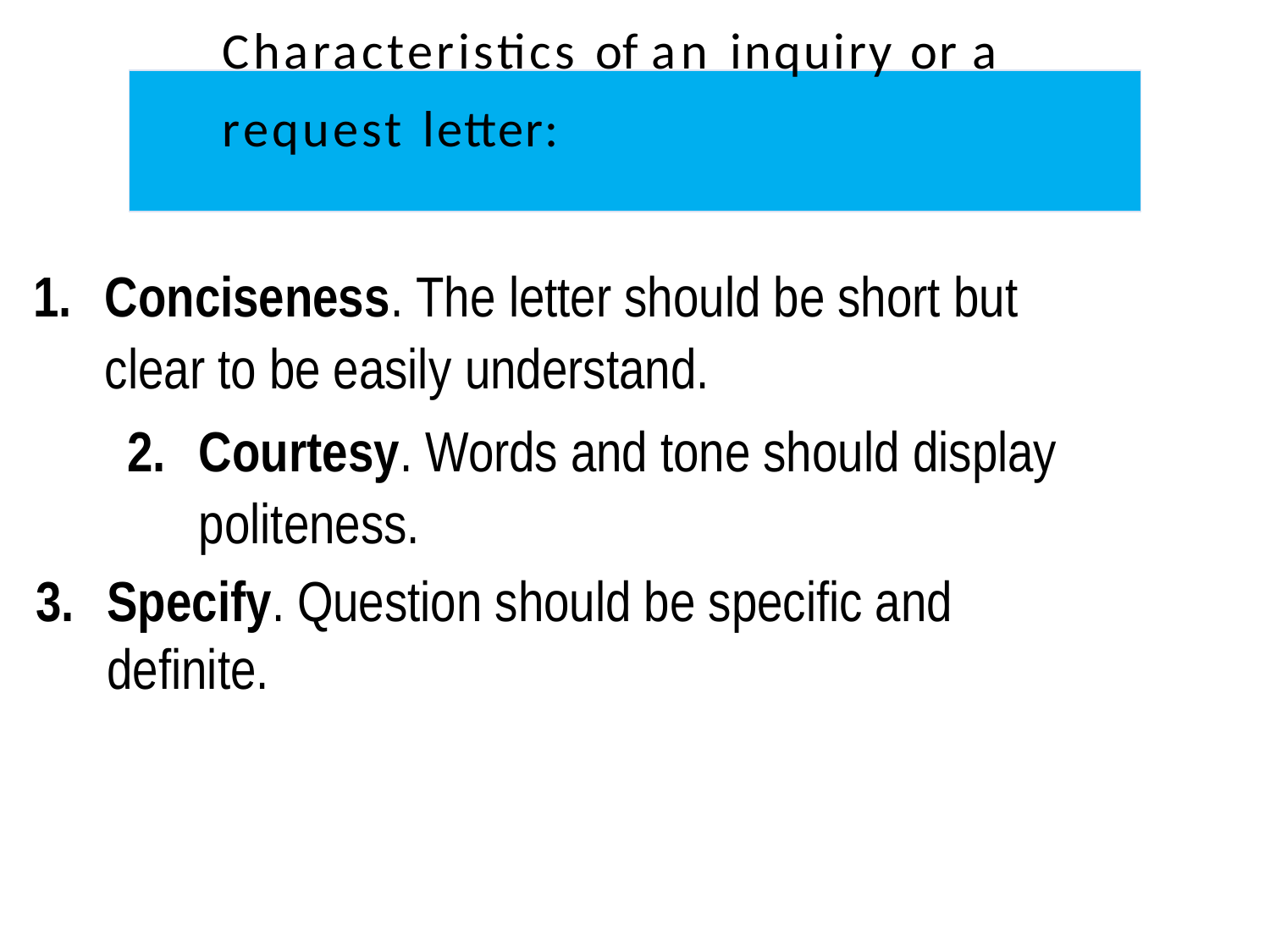

# Characteristics of an inquiry or a  request letter:

Conciseness. The letter should be short but clear to be easily understand.
Courtesy. Words and tone should display politeness.
Specify. Question should be specific and definite.